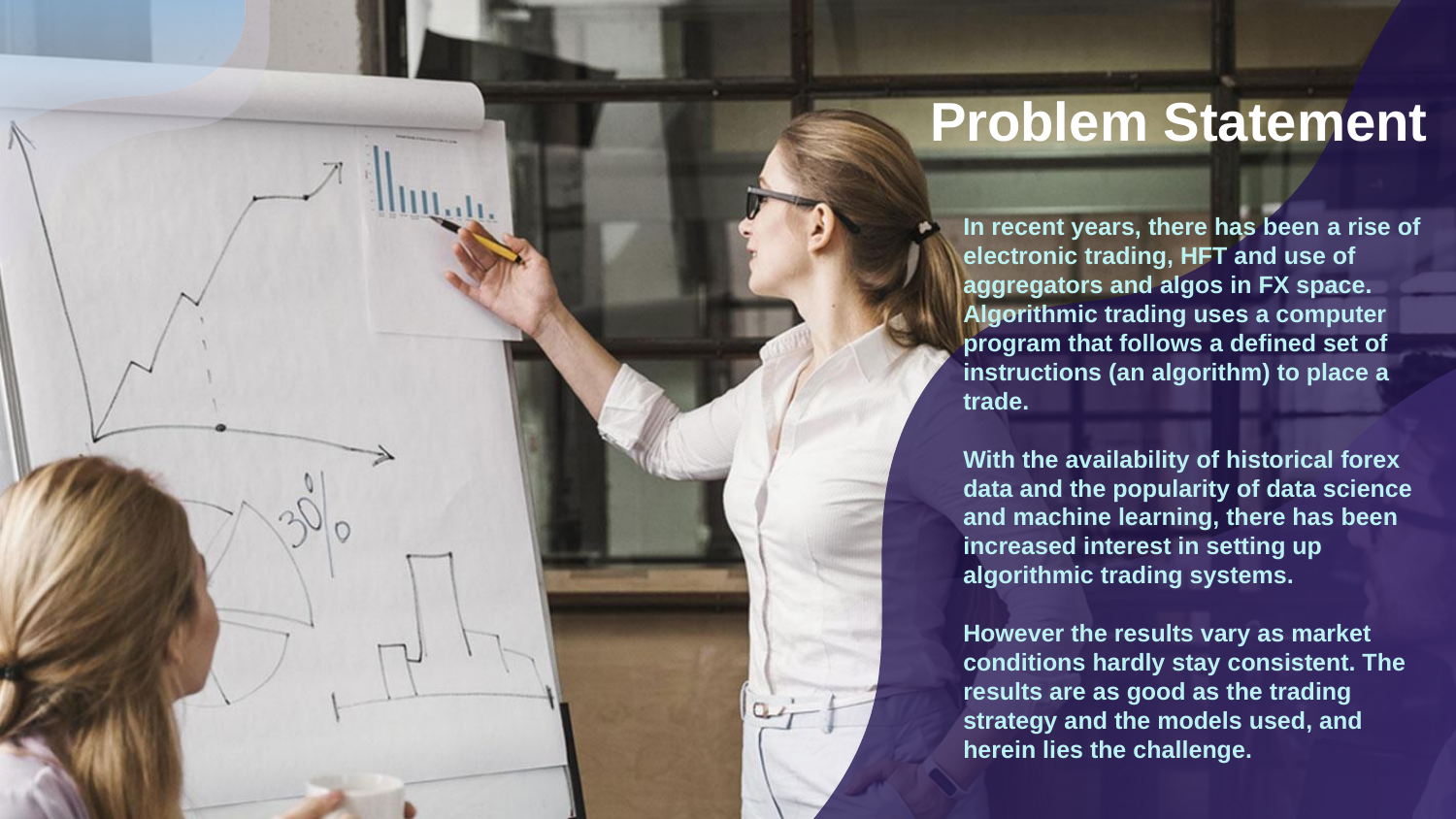

# Problem Statement
In recent years, there has been a rise of electronic trading, HFT and use of aggregators and algos in FX space. Algorithmic trading uses a computer program that follows a defined set of instructions (an algorithm) to place a trade.

With the availability of historical forex data and the popularity of data science and machine learning, there has been increased interest in setting up algorithmic trading systems.

However the results vary as market conditions hardly stay consistent. The results are as good as the trading strategy and the models used, and herein lies the challenge.